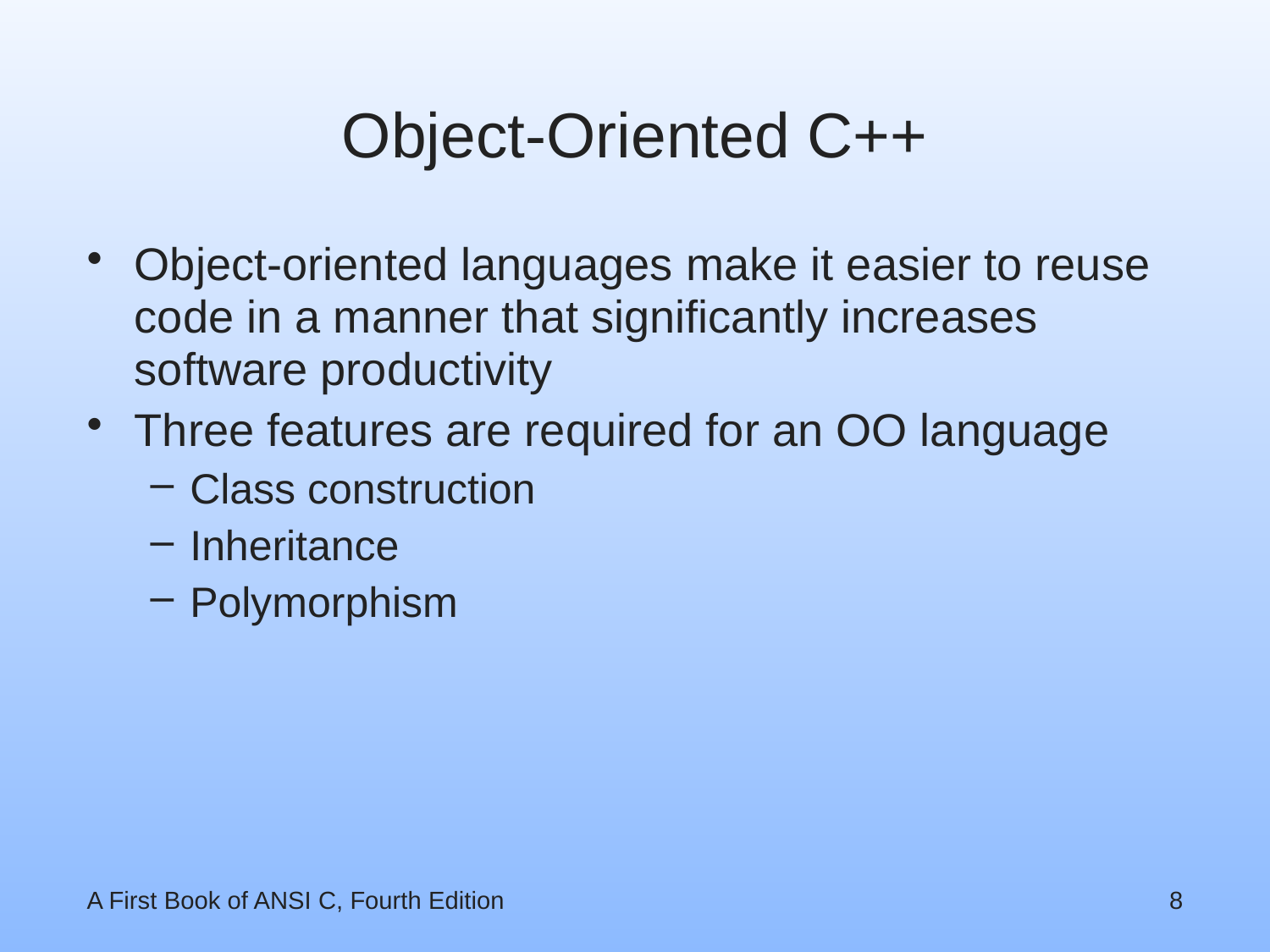

# Object-Oriented C++
Object-oriented languages make it easier to reuse code in a manner that significantly increases software productivity
Three features are required for an OO language
Class construction
Inheritance
Polymorphism
A First Book of ANSI C, Fourth Edition
8